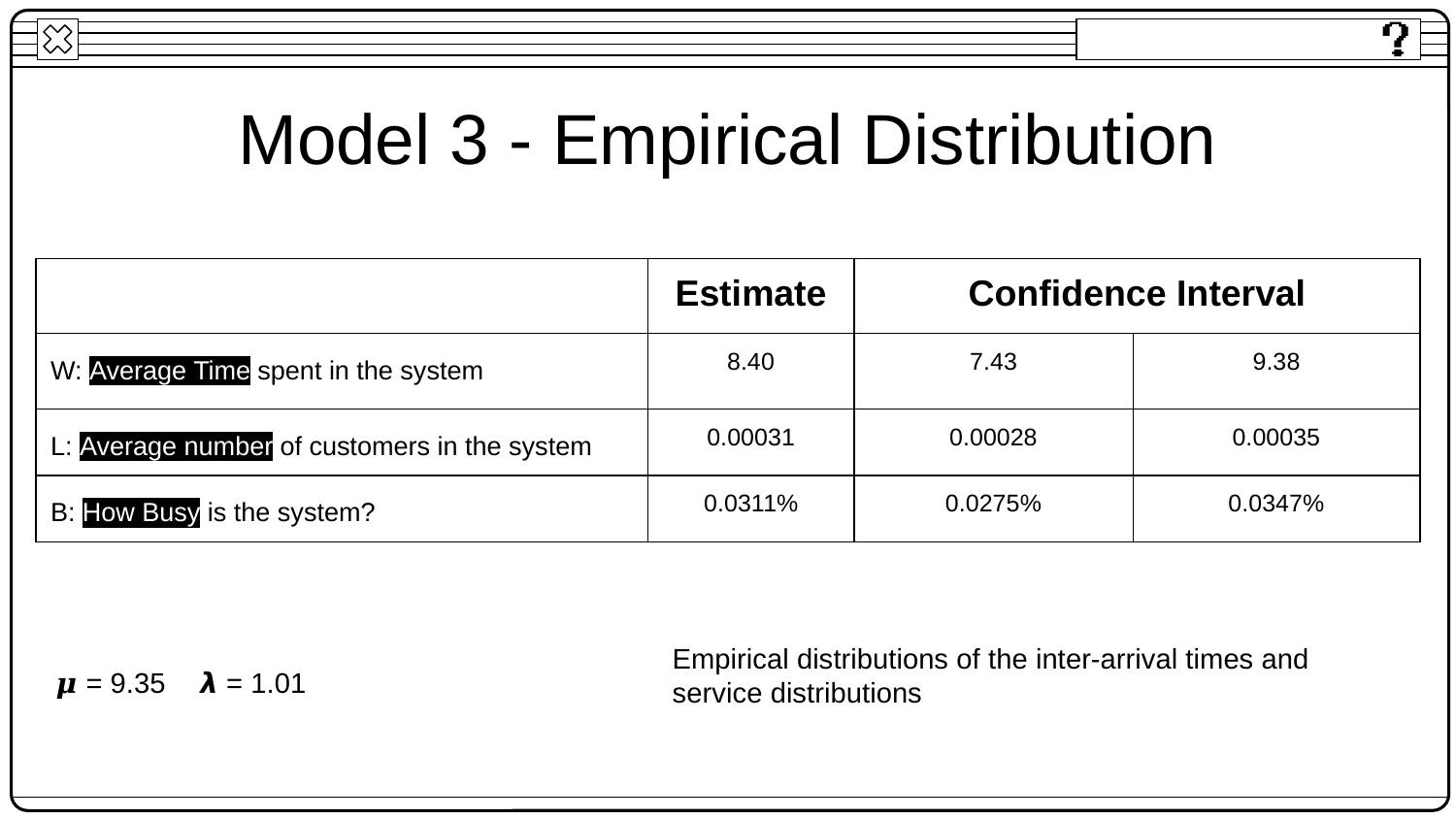

Model 3 - Empirical Distribution
|  | Estimate | Confidence Interval |  |
| --- | --- | --- | --- |
| W: Average Time spent in the system | 8.40 | 7.43 | 9.38 |
| L: Average number of customers in the system | 0.00031 | 0.00028 | 0.00035 |
| B: How Busy is the system? | 0.0311% | 0.0275% | 0.0347% |
Empirical distributions of the inter-arrival times and service distributions
𝝁 = 9.35 	𝞴 = 1.01